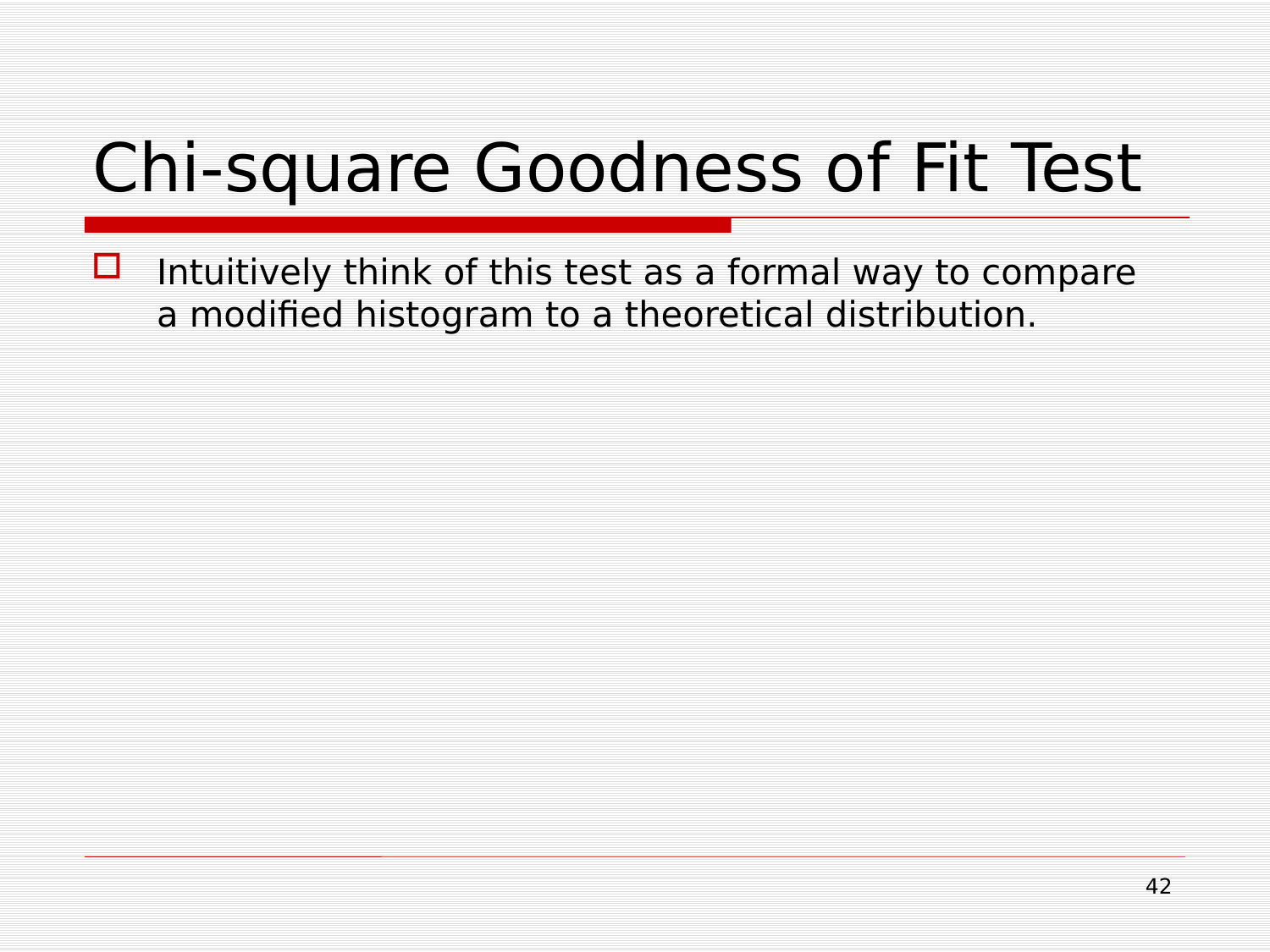

# Chi-square Goodness of Fit Test
Intuitively think of this test as a formal way to compare a modified histogram to a theoretical distribution.
42